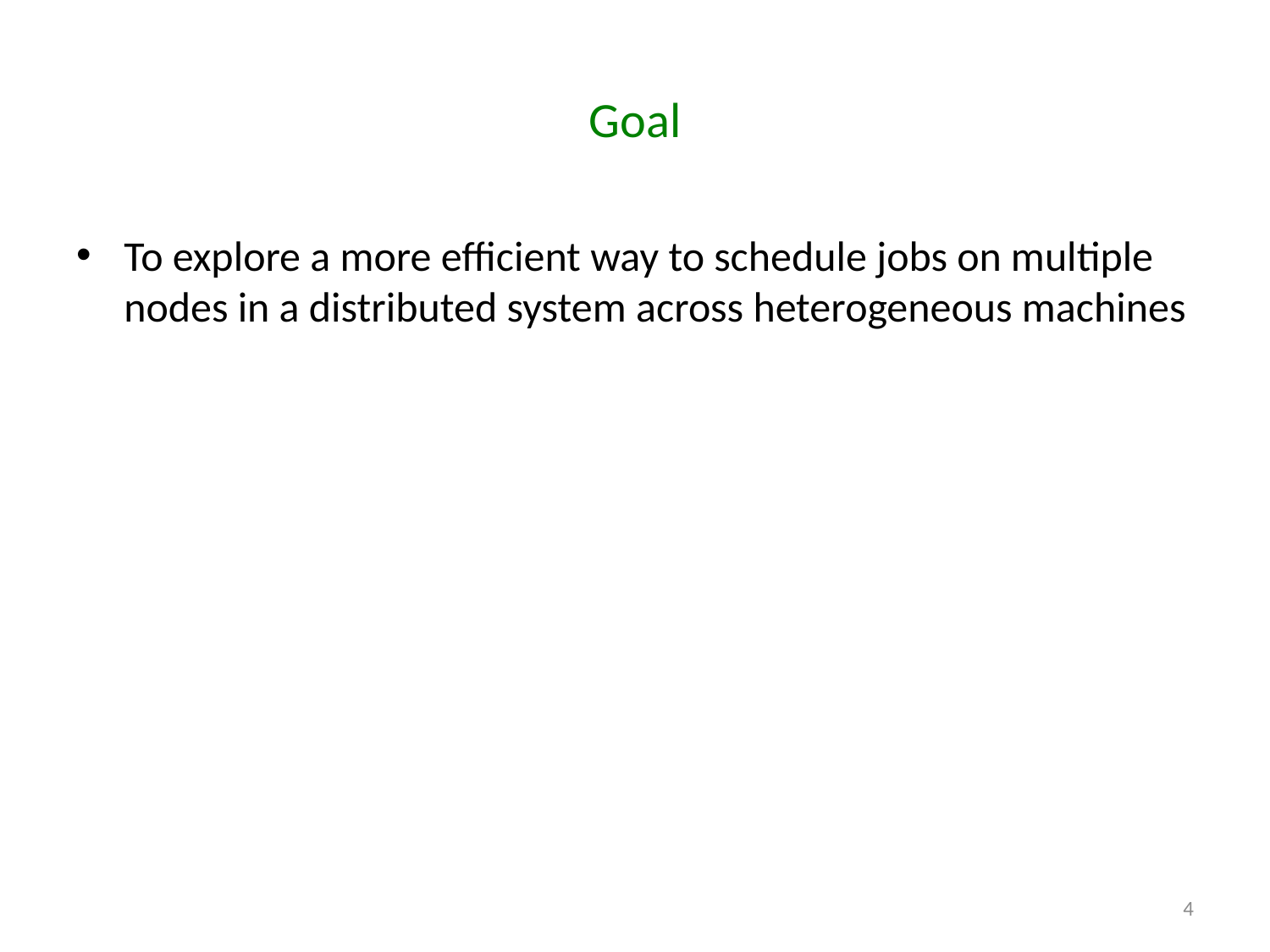

# Goal
To explore a more efficient way to schedule jobs on multiple nodes in a distributed system across heterogeneous machines
4